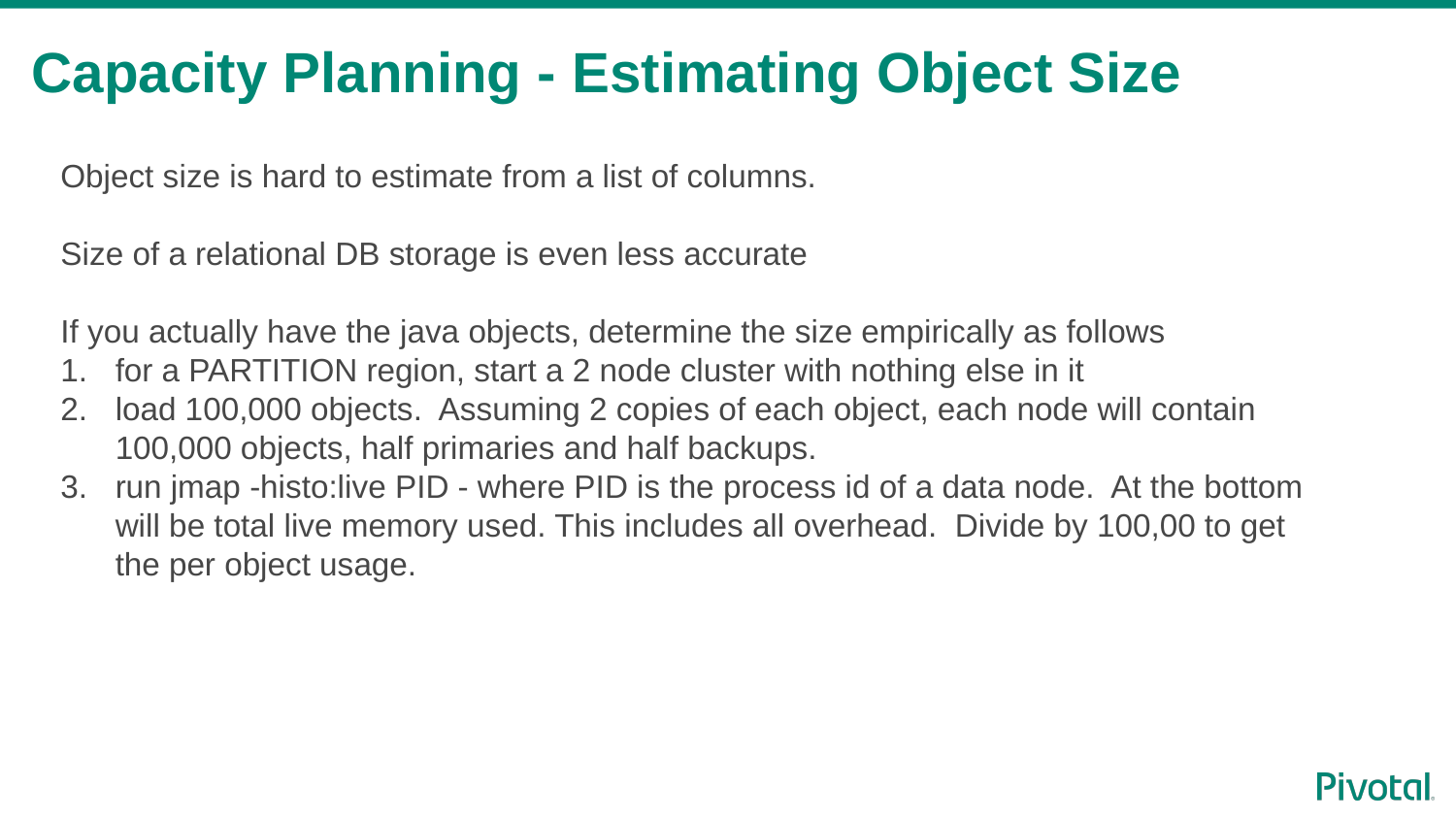

# Capacity Planning - Estimating Object Size
Object size is hard to estimate from a list of columns.

Size of a relational DB storage is even less accurate

If you actually have the java objects, determine the size empirically as follows
for a PARTITION region, start a 2 node cluster with nothing else in it
load 100,000 objects.  Assuming 2 copies of each object, each node will contain 100,000 objects, half primaries and half backups.
run jmap -histo:live PID - where PID is the process id of a data node.  At the bottom will be total live memory used. This includes all overhead.  Divide by 100,00 to get the per object usage.